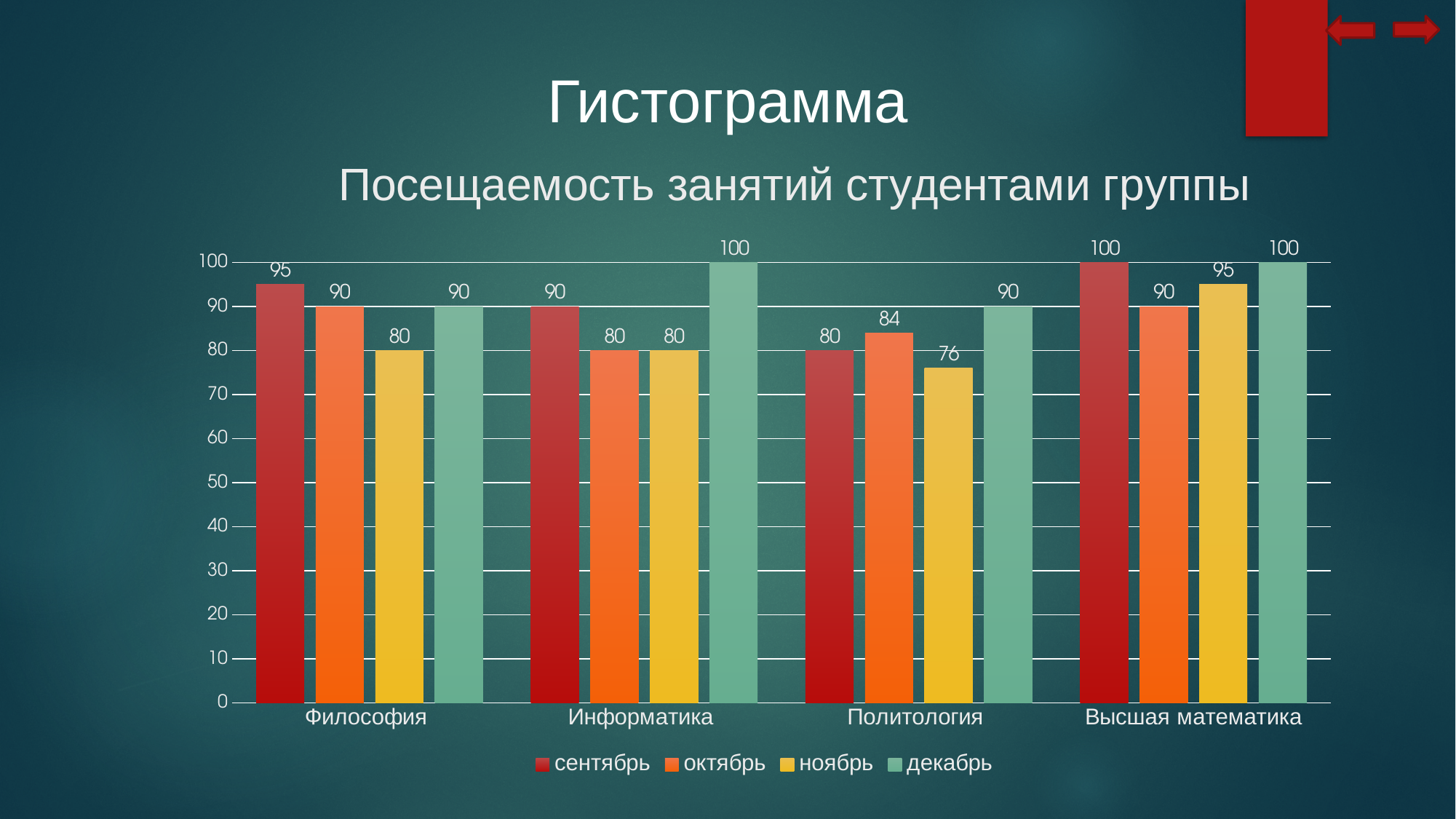

Гистограмма

### Chart: Посещаемость занятий студентами группы

| Category | сентябрь | октябрь | ноябрь | декабрь |
|---|---|---|---|---|
| Философия  | 95.0 | 90.0 | 80.0 | 90.0 |
| Информатика  | 90.0 | 80.0 | 80.0 | 100.0 |
| Политология  | 80.0 | 84.0 | 76.0 | 90.0 |
| Высшая математика | 100.0 | 90.0 | 95.0 | 100.0 |